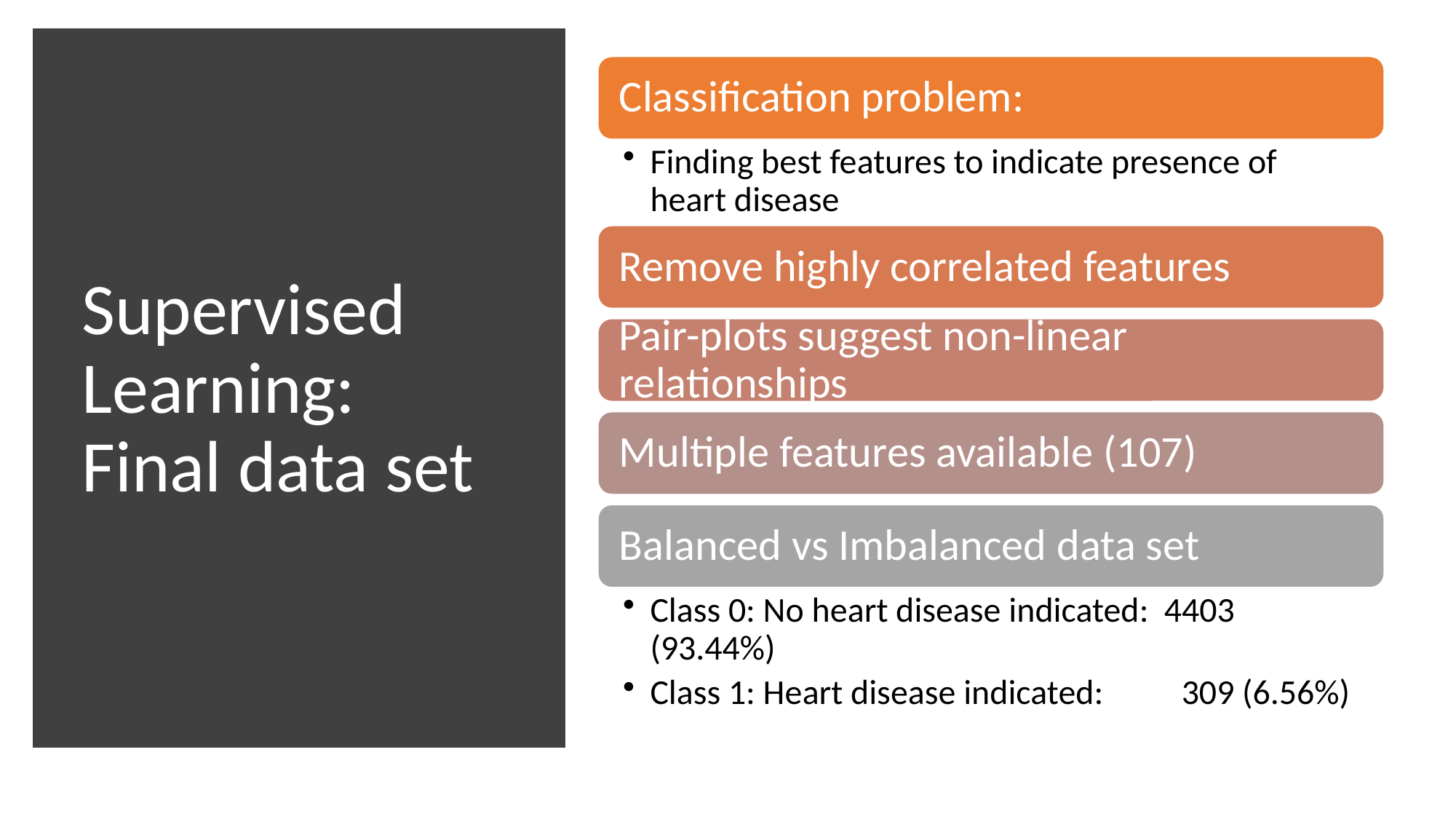

Classification problem:
Finding best features to indicate presence of heart disease
Remove highly correlated features
Pair-plots suggest non-linear relationships
Multiple features available (107)
Balanced vs Imbalanced data set
Class 0: No heart disease indicated:  4403 (93.44%)
Class 1: Heart disease indicated:          309 (6.56%)

# Supervised Learning: Final data set